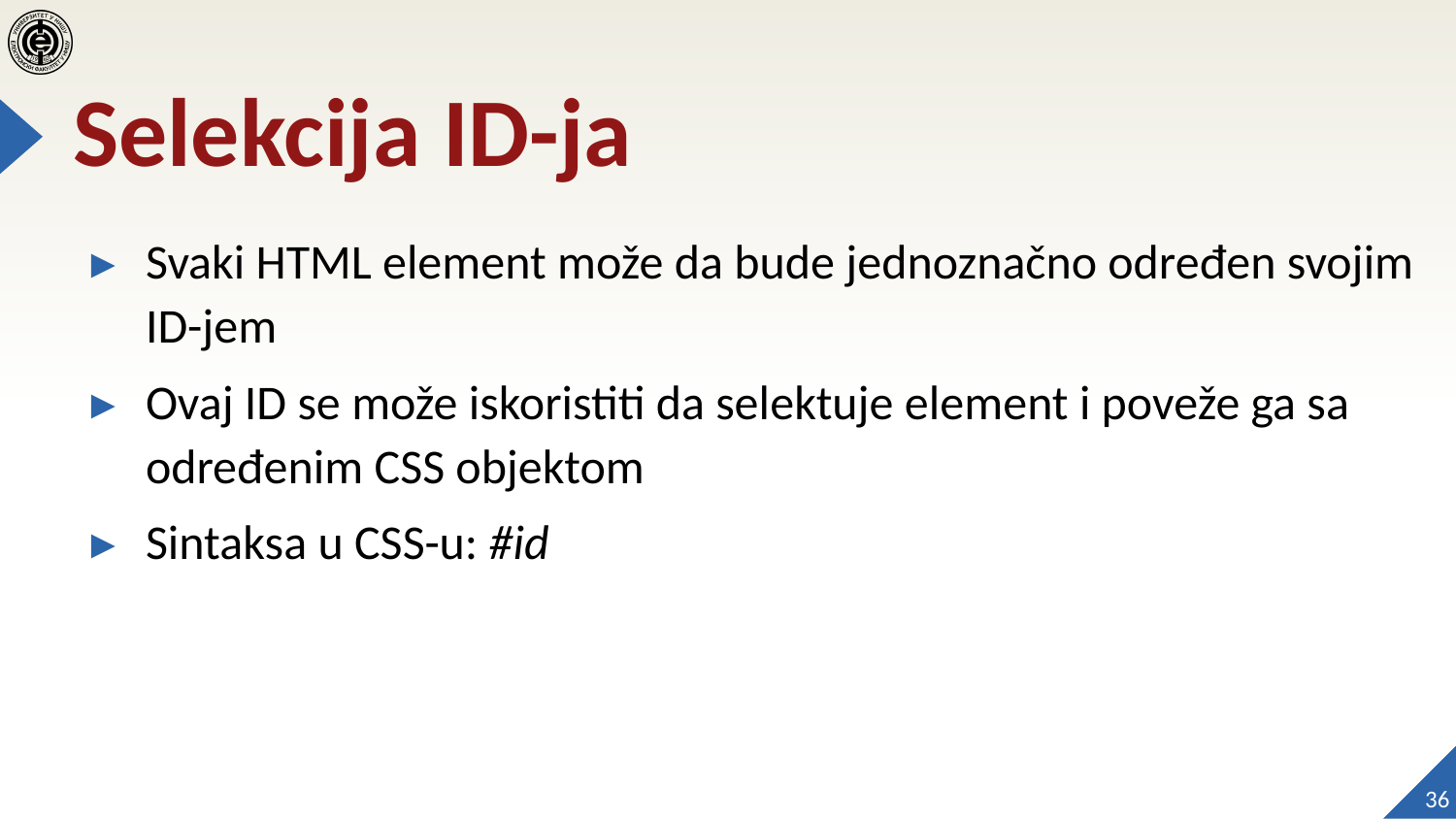

# Selekcija ID-ja
Svaki HTML element može da bude jednoznačno određen svojim ID-jem
Ovaj ID se može iskoristiti da selektuje element i poveže ga sa određenim CSS objektom
Sintaksa u CSS-u: #id

36